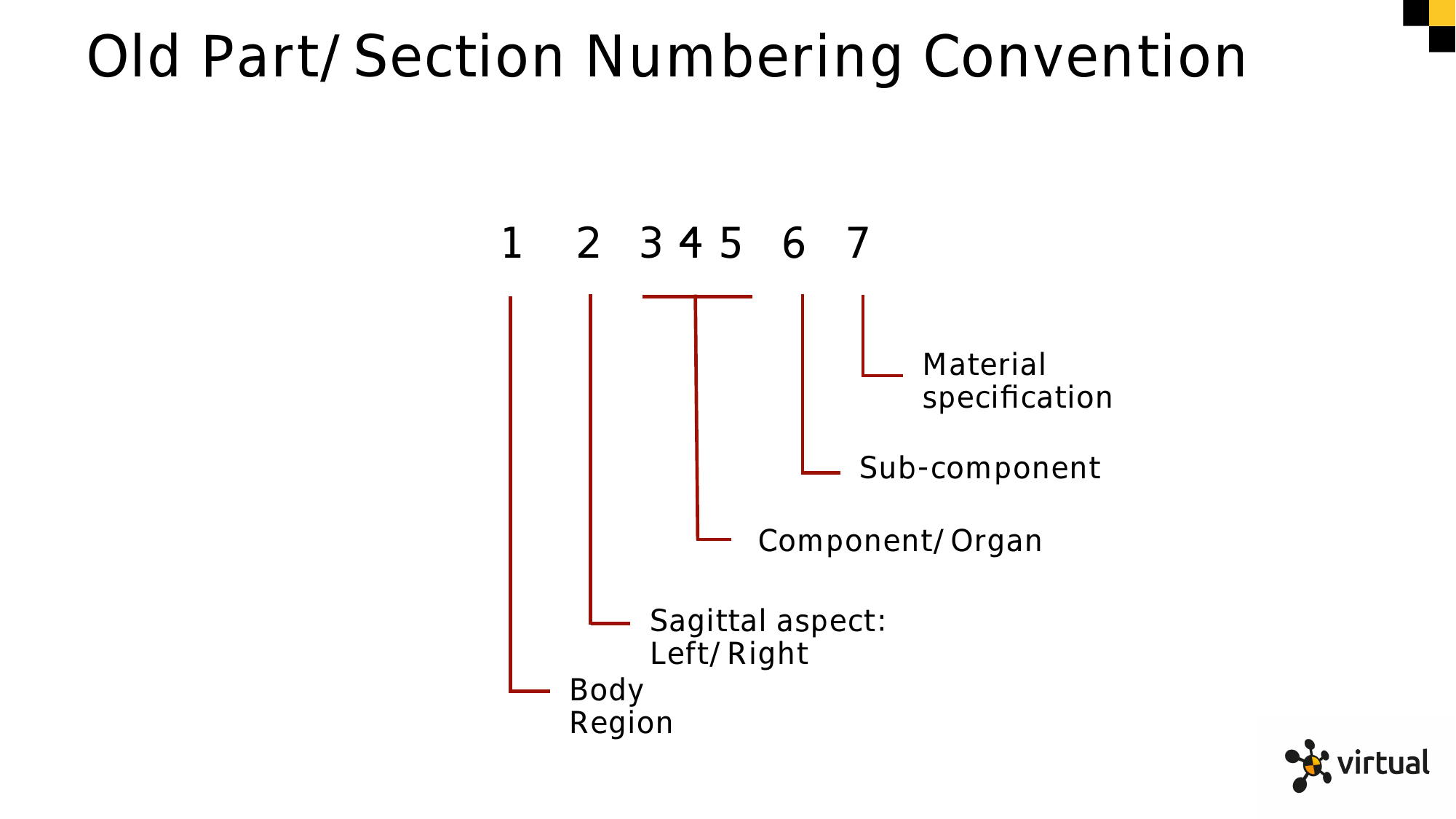

# Old Part/Section Numbering Convention
1    2   3 4 5   6   7
Material specification
Sub-component
Component/Organ
Sagittal aspect: Left/Right
Body Region